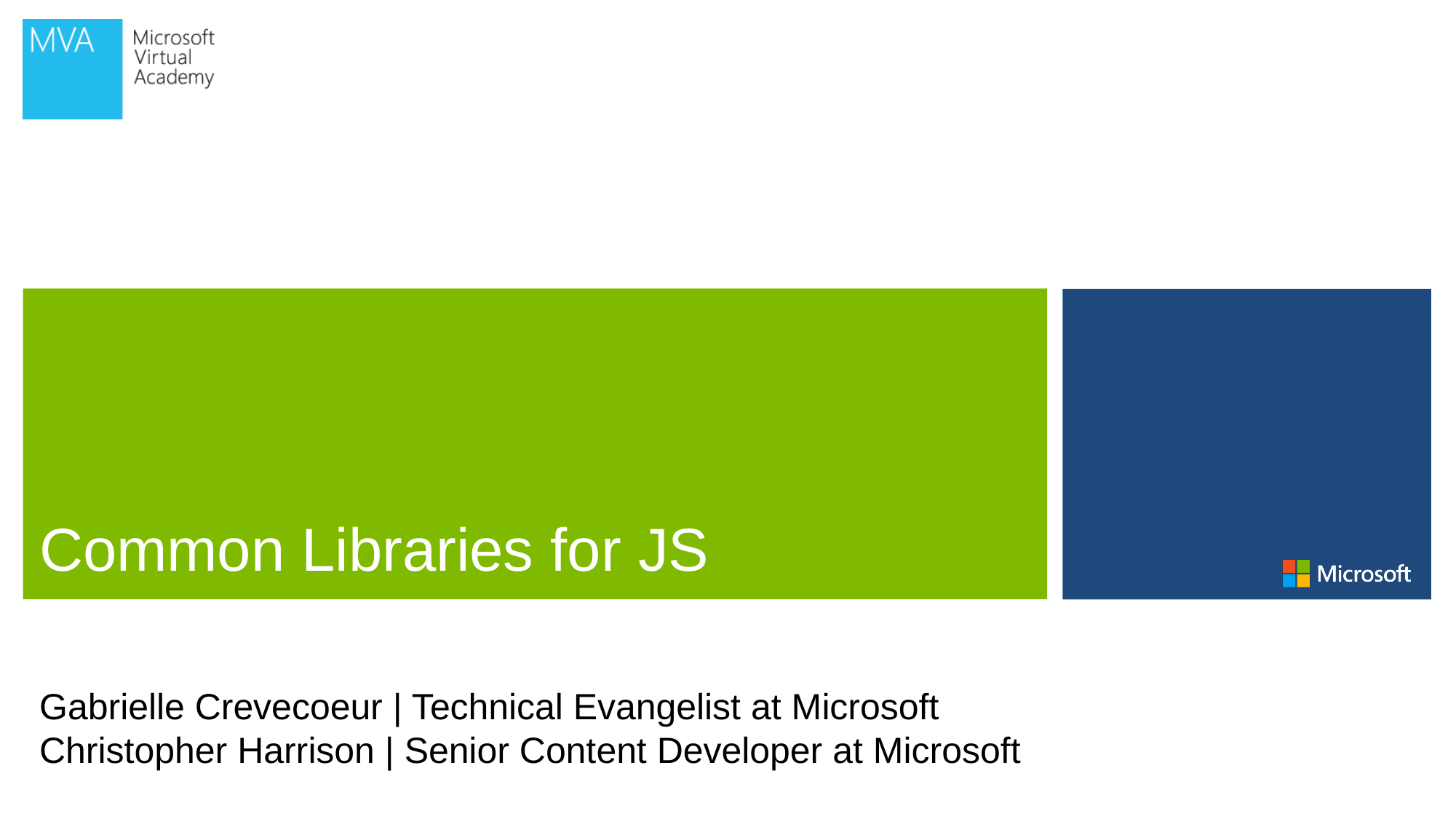

# Common Libraries for JS
Gabrielle Crevecoeur | Technical Evangelist at Microsoft
Christopher Harrison | Senior Content Developer at Microsoft